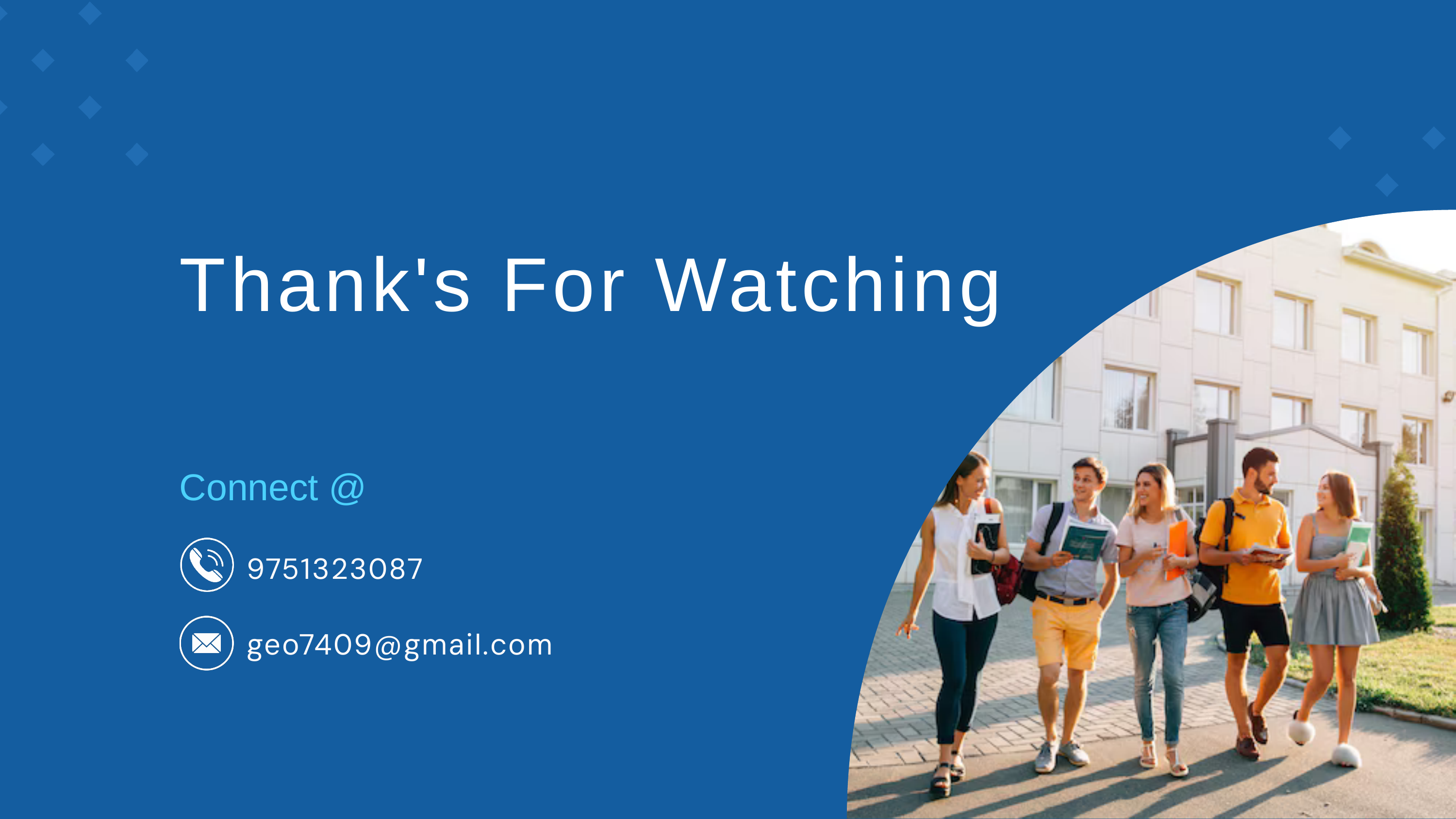

Thank's For Watching
Connect @

9751323087

geo7409@gmail.com